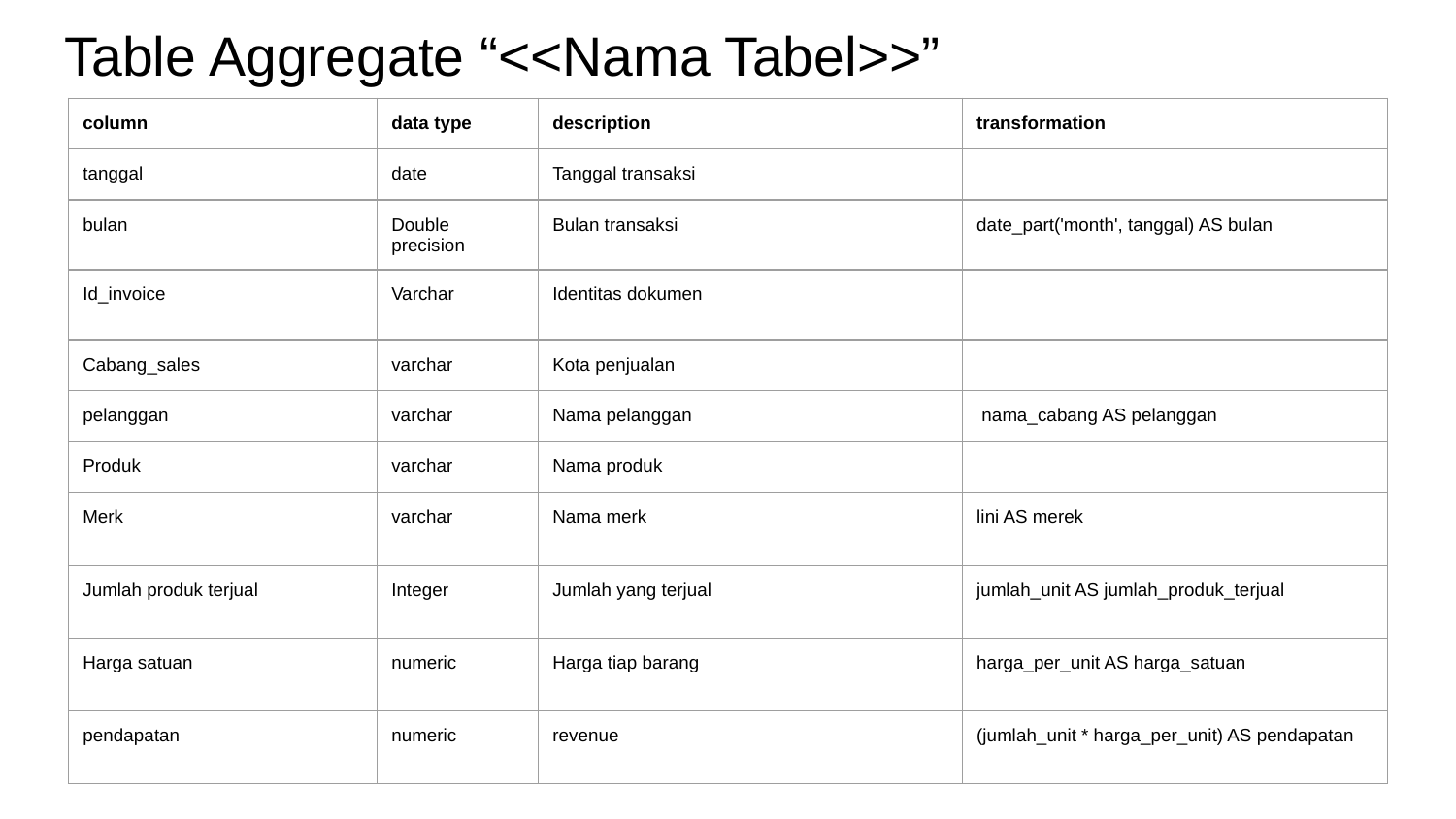

# Table Aggregate “<<Nama Tabel>>”
| column | data type | description | transformation |
| --- | --- | --- | --- |
| tanggal | date | Tanggal transaksi |  |
| bulan | Double precision | Bulan transaksi | date\_part('month', tanggal) AS bulan |
| Id\_invoice | Varchar | Identitas dokumen |  |
| Cabang\_sales | varchar | Kota penjualan |  |
| pelanggan | varchar | Nama pelanggan | nama\_cabang AS pelanggan |
| Produk | varchar | Nama produk |  |
| Merk | varchar | Nama merk | lini AS merek |
| Jumlah produk terjual | Integer | Jumlah yang terjual | jumlah\_unit AS jumlah\_produk\_terjual |
| Harga satuan | numeric | Harga tiap barang | harga\_per\_unit AS harga\_satuan |
| pendapatan | numeric | revenue | (jumlah\_unit \* harga\_per\_unit) AS pendapatan |